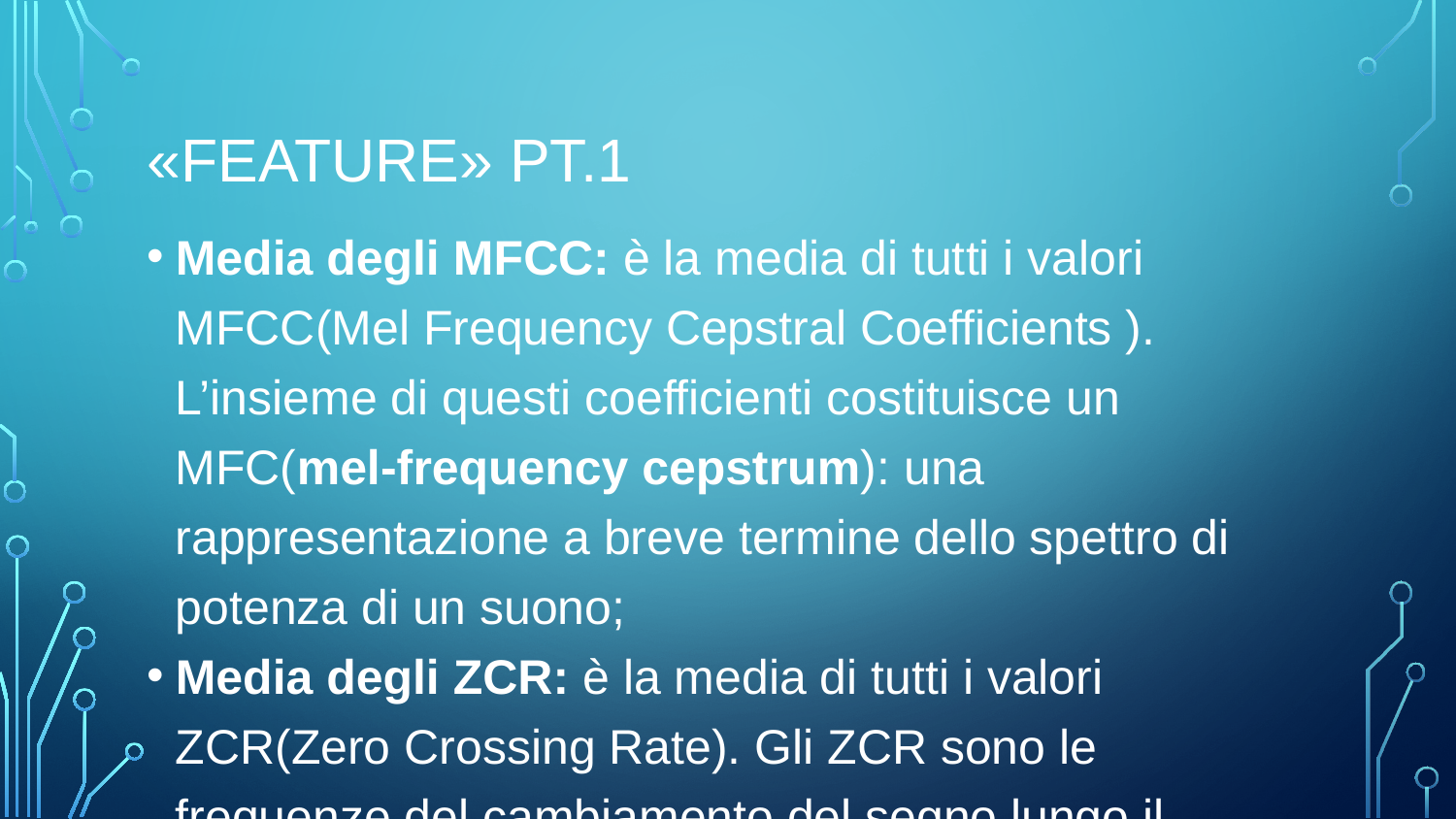

# «FEATURE» PT.1
Media degli MFCC: è la media di tutti i valori MFCC(Mel Frequency Cepstral Coefficients ). L’insieme di questi coefficienti costituisce un MFC(mel-frequency cepstrum): una rappresentazione a breve termine dello spettro di potenza di un suono;
Media degli ZCR: è la media di tutti i valori ZCR(Zero Crossing Rate). Gli ZCR sono le frequenze del cambiamento del segno lungo il segnale audio.